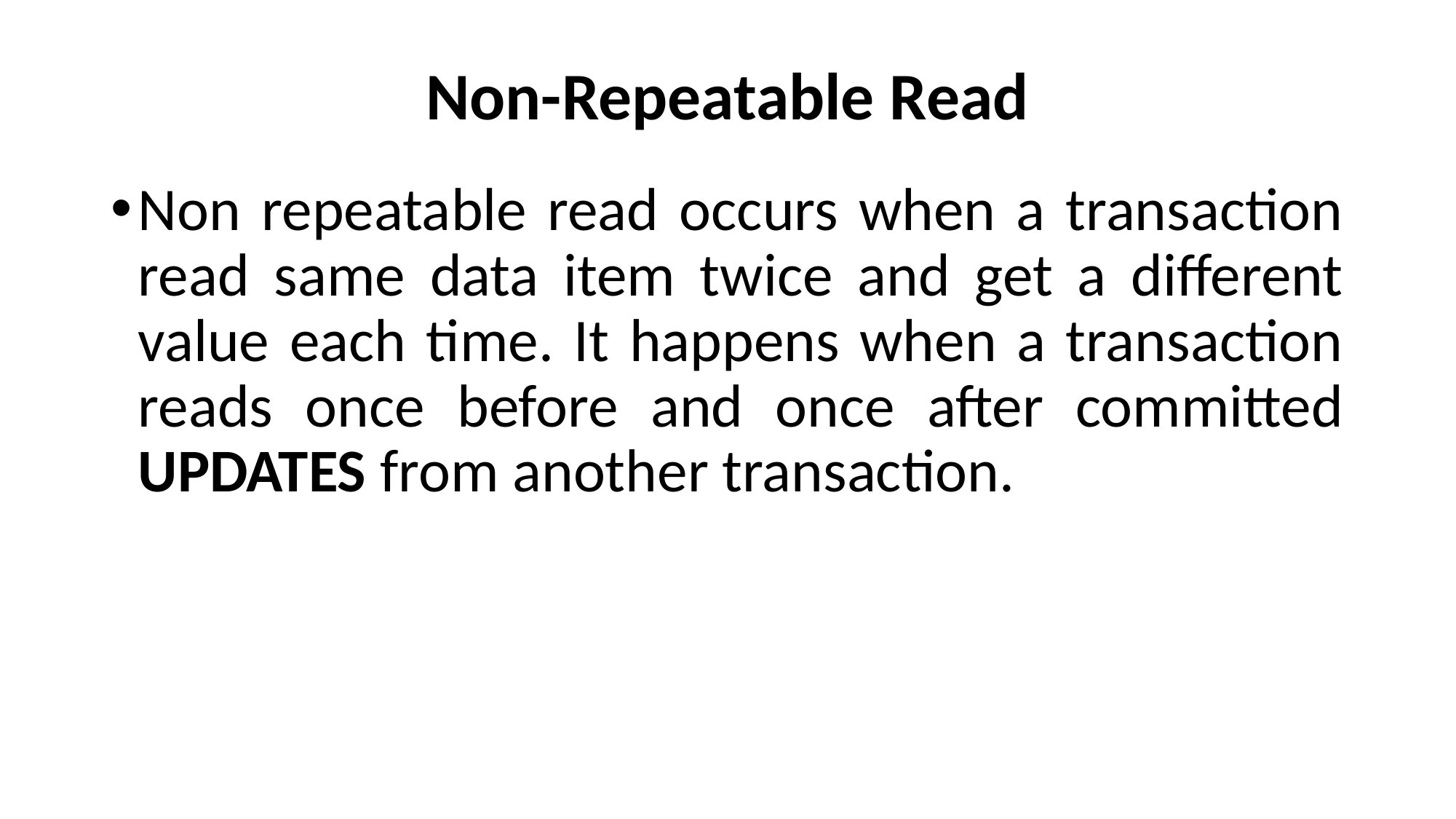

# Non-Repeatable Read
Non repeatable read occurs when a transaction read same data item twice and get a different value each time. It happens when a transaction reads once before and once after committed UPDATES from another transaction.